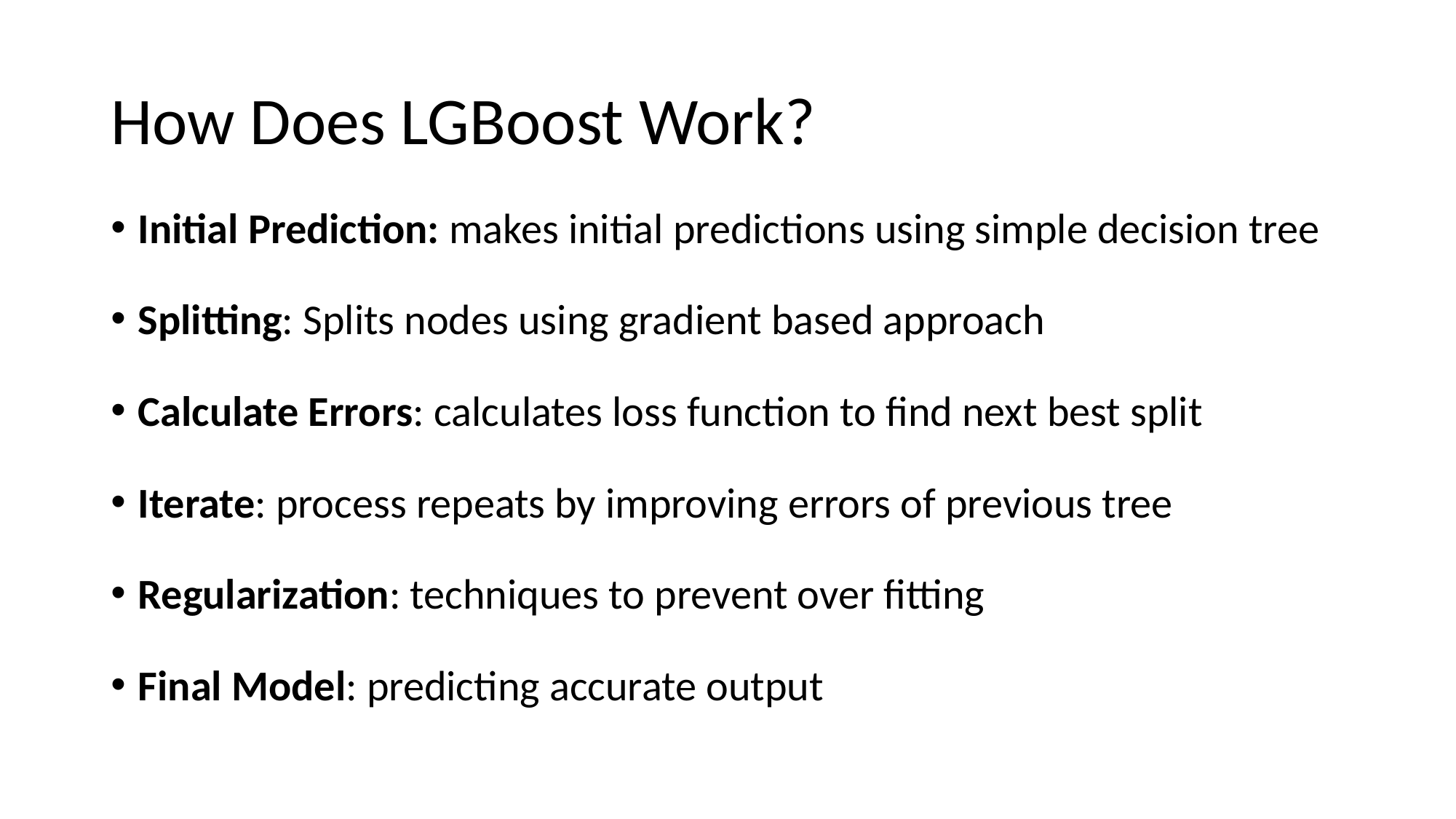

# How Does LGBoost Work?
Initial Prediction: makes initial predictions using simple decision tree
Splitting: Splits nodes using gradient based approach
Calculate Errors: calculates loss function to find next best split
Iterate: process repeats by improving errors of previous tree
Regularization: techniques to prevent over fitting
Final Model: predicting accurate output